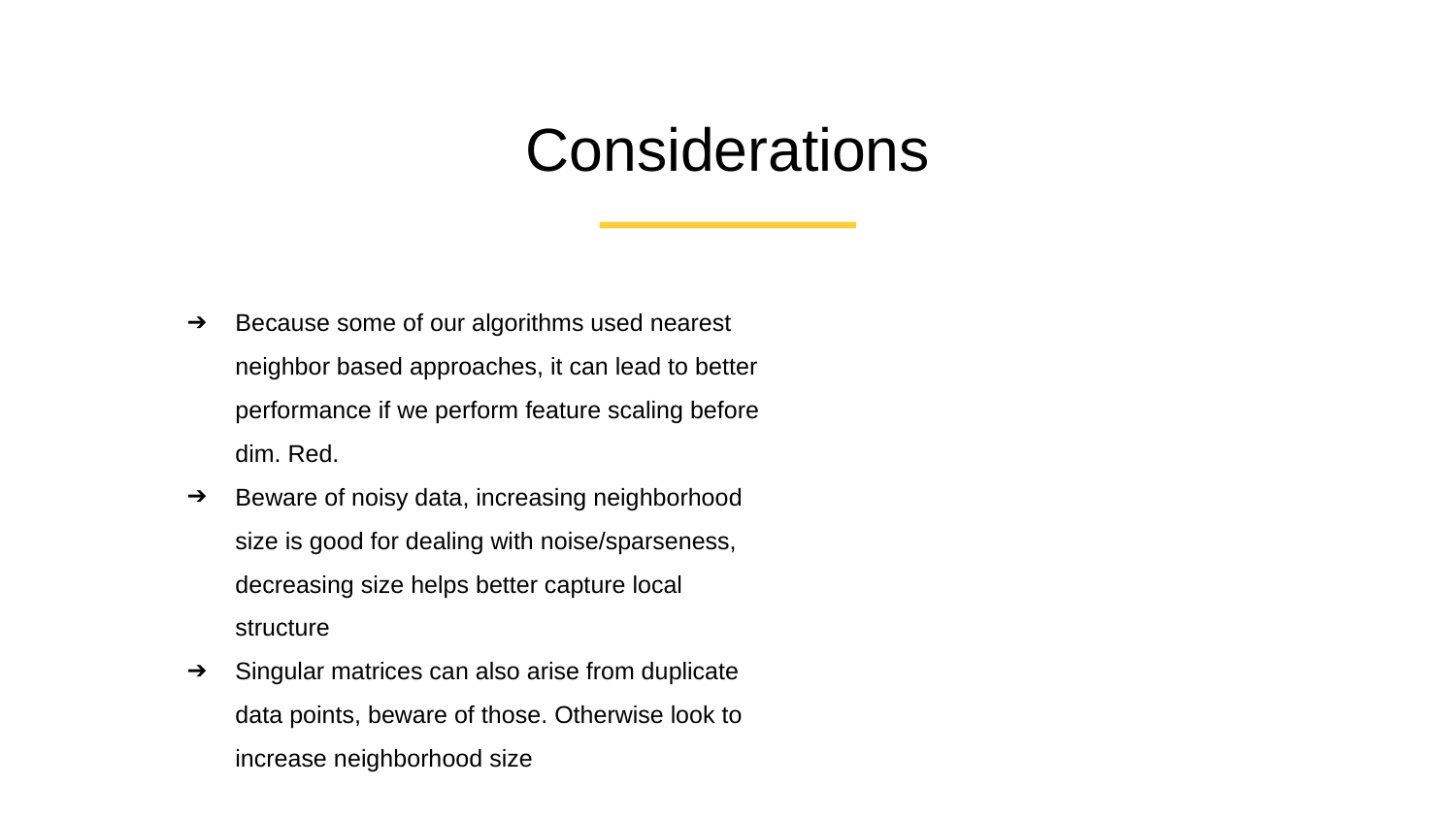

Considerations

Because some of our algorithms used nearest neighbor based approaches, it can lead to better performance if we perform feature scaling before dim. Red.
Beware of noisy data, increasing neighborhood size is good for dealing with noise/sparseness, decreasing size helps better capture local structure
Singular matrices can also arise from duplicate data points, beware of those. Otherwise look to increase neighborhood size